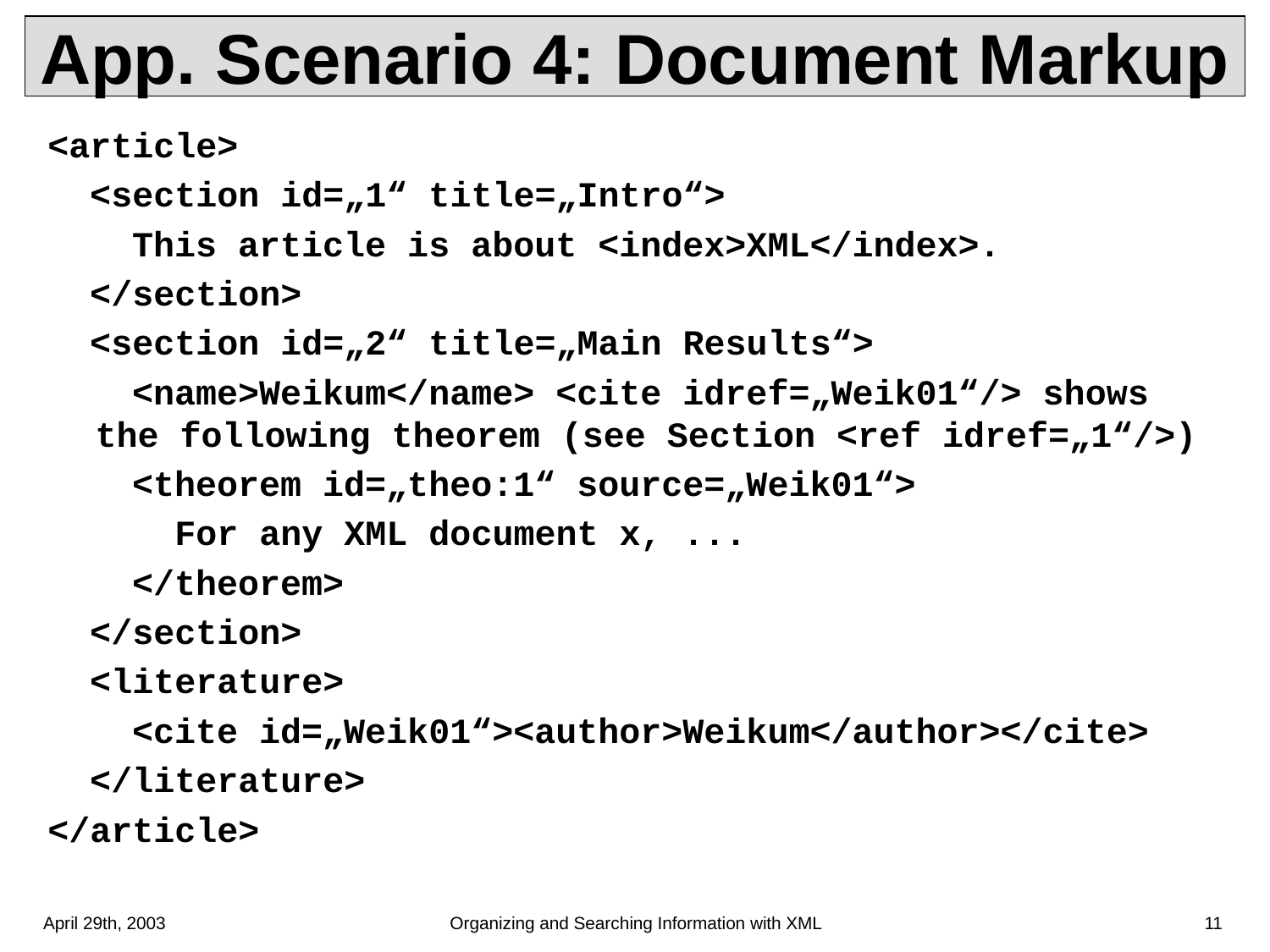

# App. Scenario 4: Document Markup
<article>
  <section id=„1“ title=„Intro“>
    This article is about <index>XML</index>.
  </section>
  <section id=„2“ title=„Main Results“>
    <name>Weikum</name> <cite idref=„Weik01“/> shows the following theorem (see Section <ref idref=„1“/>)
    <theorem id=„theo:1“ source=„Weik01“>
      For any XML document x, ...
    </theorem>
  </section>
  <literature>
    <cite id=„Weik01“><author>Weikum</author></cite>
  </literature>
</article>
April 29th, 2003
Organizing and Searching Information with XML
11